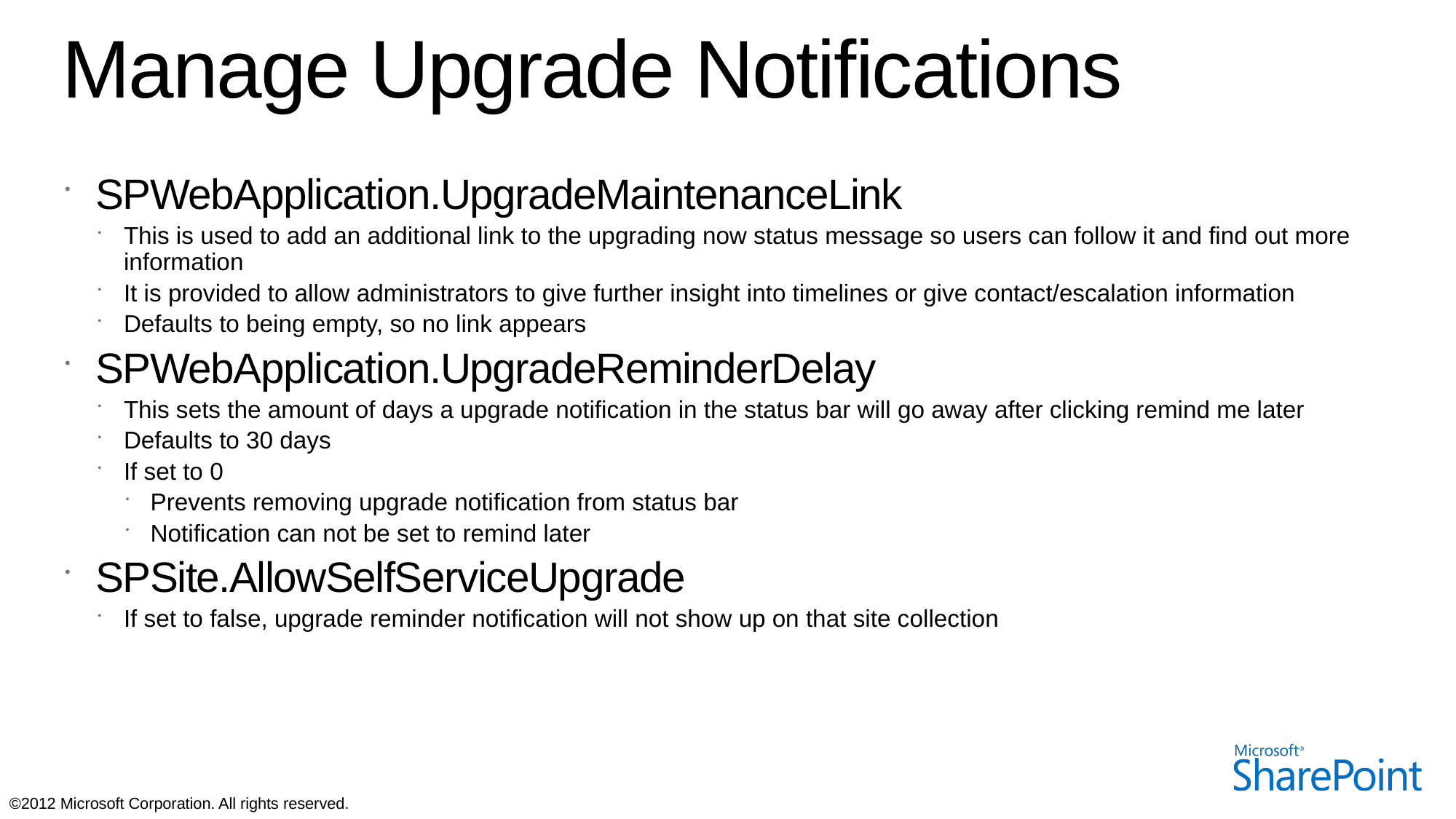

# Manage Upgrade Notifications
SPWebApplication.UpgradeMaintenanceLink
This is used to add an additional link to the upgrading now status message so users can follow it and find out more information
It is provided to allow administrators to give further insight into timelines or give contact/escalation information
Defaults to being empty, so no link appears
SPWebApplication.UpgradeReminderDelay
This sets the amount of days a upgrade notification in the status bar will go away after clicking remind me later
Defaults to 30 days
If set to 0
Prevents removing upgrade notification from status bar
Notification can not be set to remind later
SPSite.AllowSelfServiceUpgrade
If set to false, upgrade reminder notification will not show up on that site collection